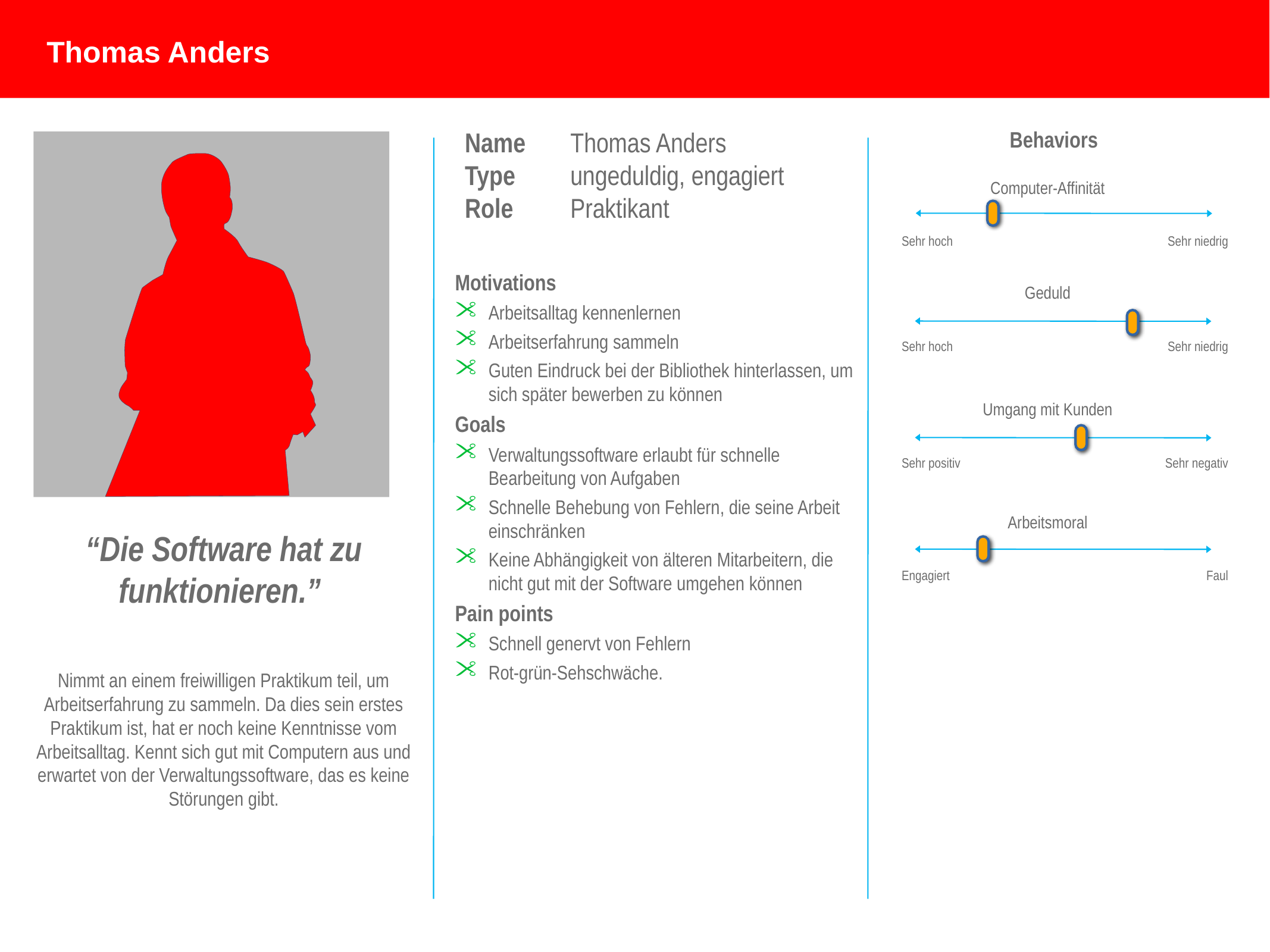

<Persona name>
Thomas Anders
Name	Thomas Anders
Type	ungeduldig, engagiert
Role	Praktikant
Behaviors

Computer-Affinität

Sehr hoch
Sehr niedrig

Motivations
Arbeitsalltag kennenlernen
Arbeitserfahrung sammeln
Guten Eindruck bei der Bibliothek hinterlassen, um sich später bewerben zu können
Goals
Verwaltungssoftware erlaubt für schnelle Bearbeitung von Aufgaben
Schnelle Behebung von Fehlern, die seine Arbeit einschränken
Keine Abhängigkeit von älteren Mitarbeitern, die nicht gut mit der Software umgehen können
Pain points
Schnell genervt von Fehlern
Rot-grün-Sehschwäche.
Geduld
Sehr hoch
Sehr niedrig

Umgang mit Kunden
Sehr positiv
Sehr negativ

Arbeitsmoral
Engagiert
Faul
“Die Software hat zu funktionieren.”

Nimmt an einem freiwilligen Praktikum teil, um Arbeitserfahrung zu sammeln. Da dies sein erstes Praktikum ist, hat er noch keine Kenntnisse vom Arbeitsalltag. Kennt sich gut mit Computern aus und erwartet von der Verwaltungssoftware, das es keine Störungen gibt.